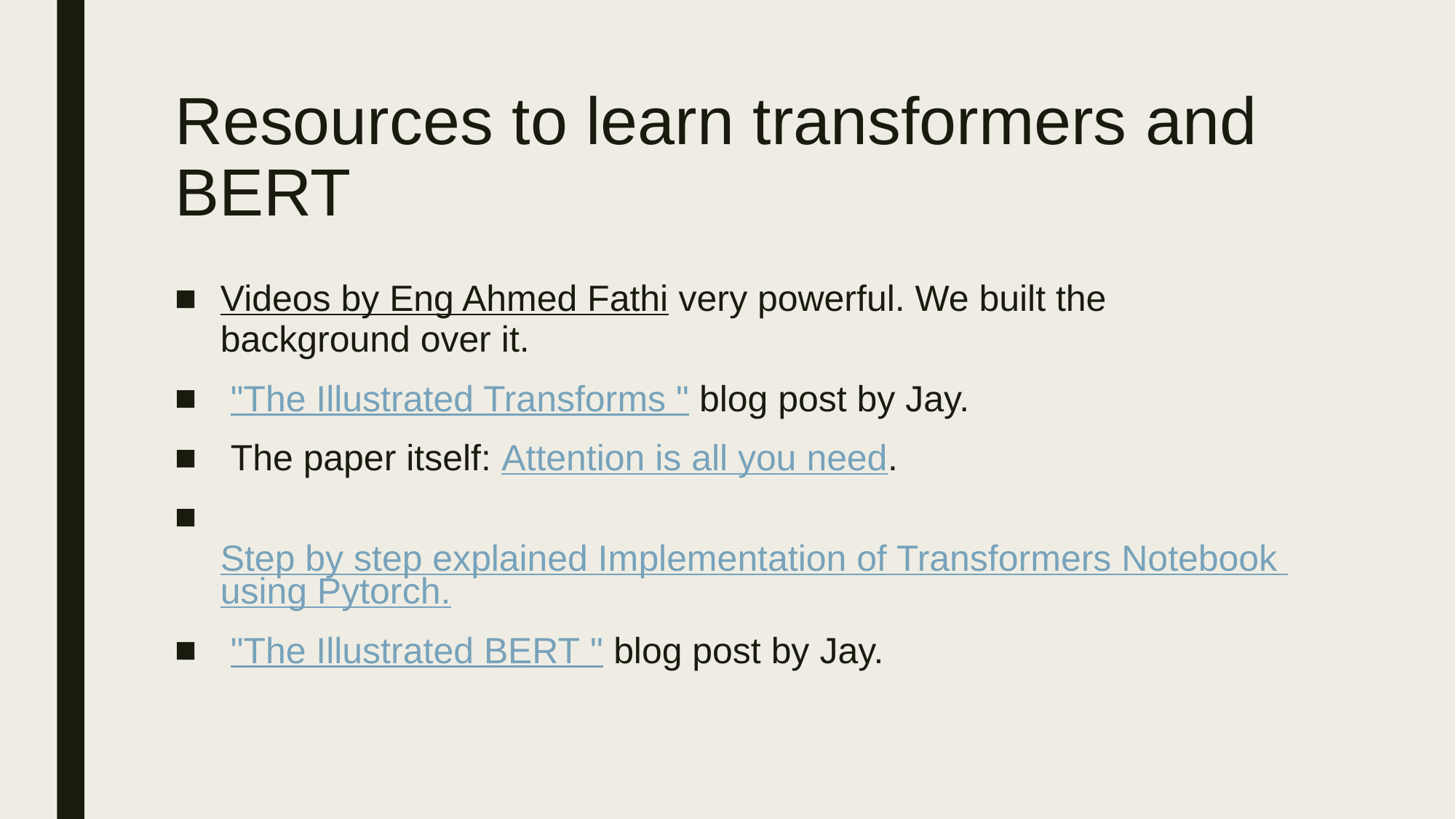

# Resources to learn transformers and BERT
Videos by Eng Ahmed Fathi very powerful. We built the background over it.
 "The Illustrated Transforms " blog post by Jay.
 The paper itself: Attention is all you need.
 Step by step explained Implementation of Transformers Notebook using Pytorch.
 "The Illustrated BERT " blog post by Jay.